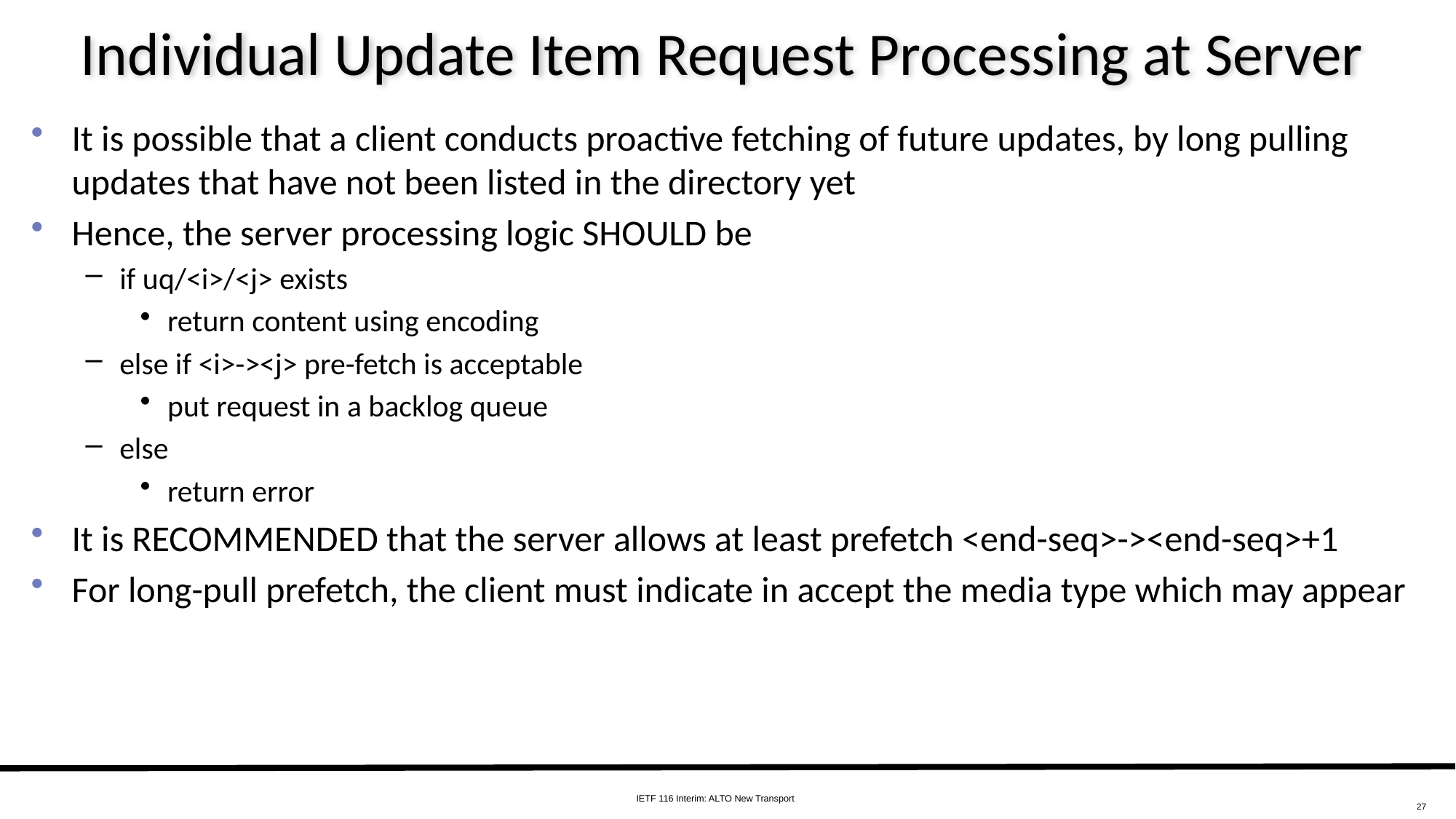

# Individual Update Item Request Processing at Server
It is possible that a client conducts proactive fetching of future updates, by long pulling updates that have not been listed in the directory yet
Hence, the server processing logic SHOULD be
if uq/<i>/<j> exists
return content using encoding
else if <i>-><j> pre-fetch is acceptable
put request in a backlog queue
else
return error
It is RECOMMENDED that the server allows at least prefetch <end-seq>-><end-seq>+1
For long-pull prefetch, the client must indicate in accept the media type which may appear